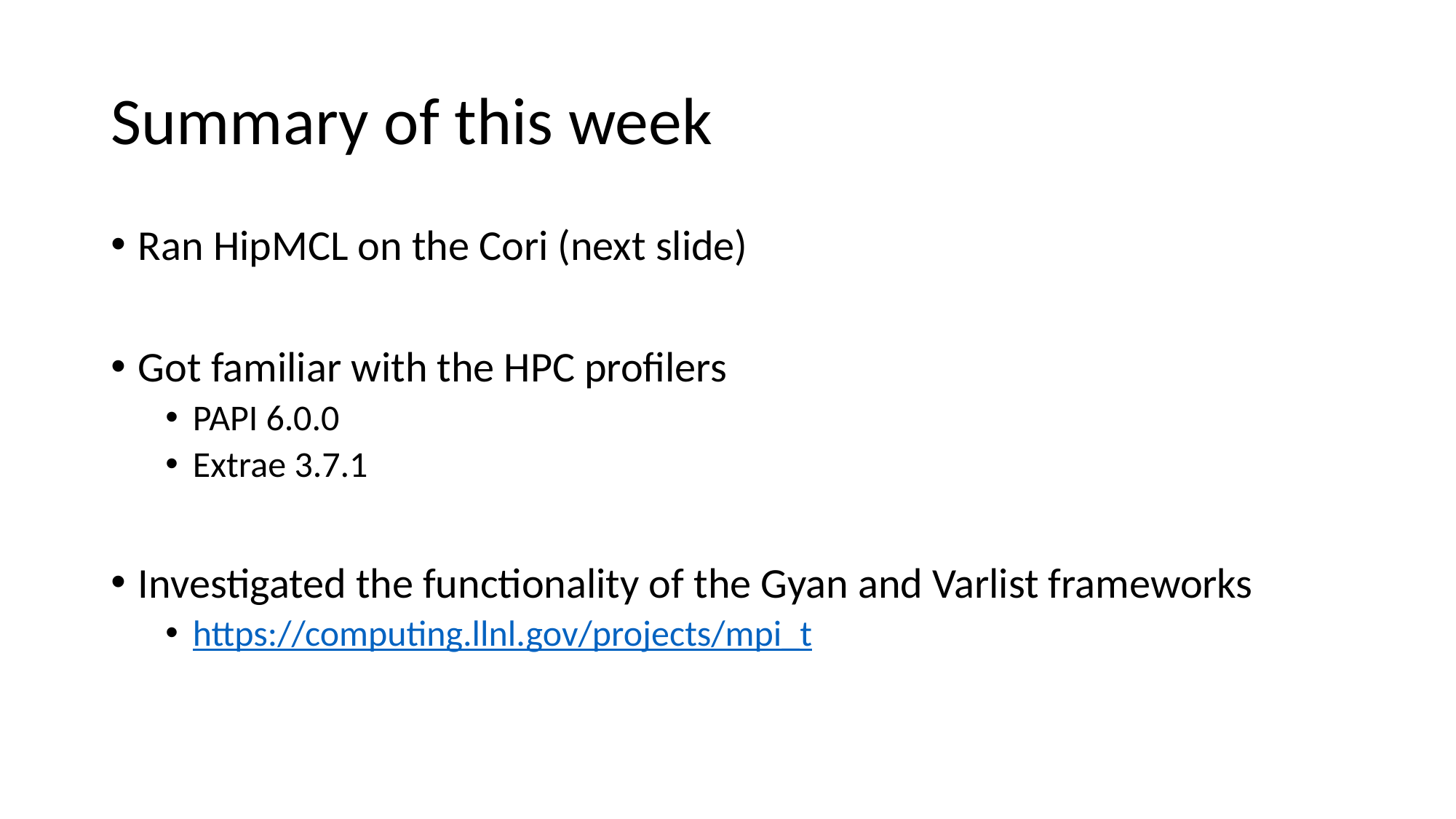

# Summary of this week
Ran HipMCL on the Cori (next slide)

Got familiar with the HPC profilers
PAPI 6.0.0
Extrae 3.7.1

Investigated the functionality of the Gyan and Varlist frameworks
https://computing.llnl.gov/projects/mpi_t